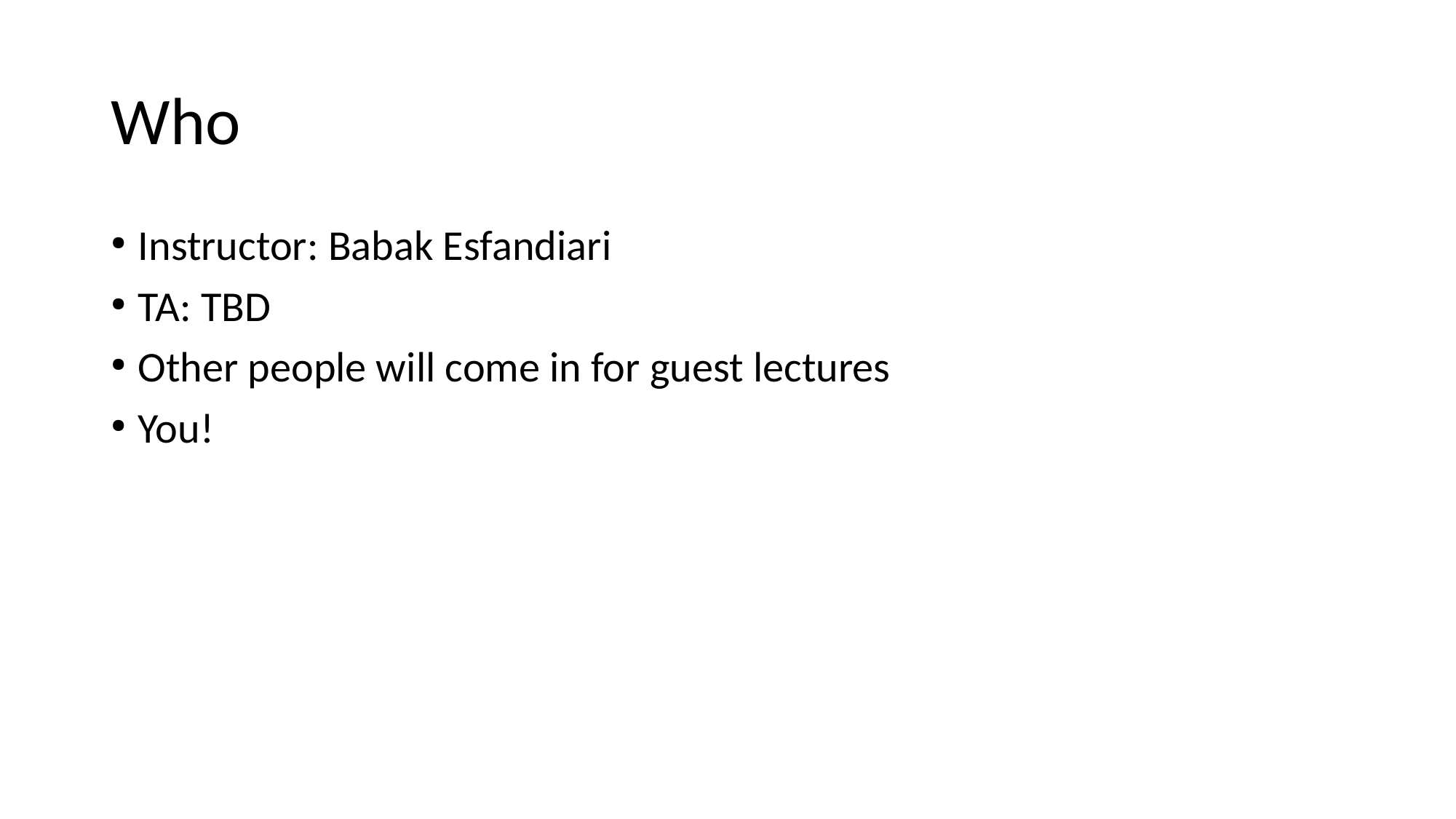

# Who
Instructor: Babak Esfandiari
TA: TBD
Other people will come in for guest lectures
You!